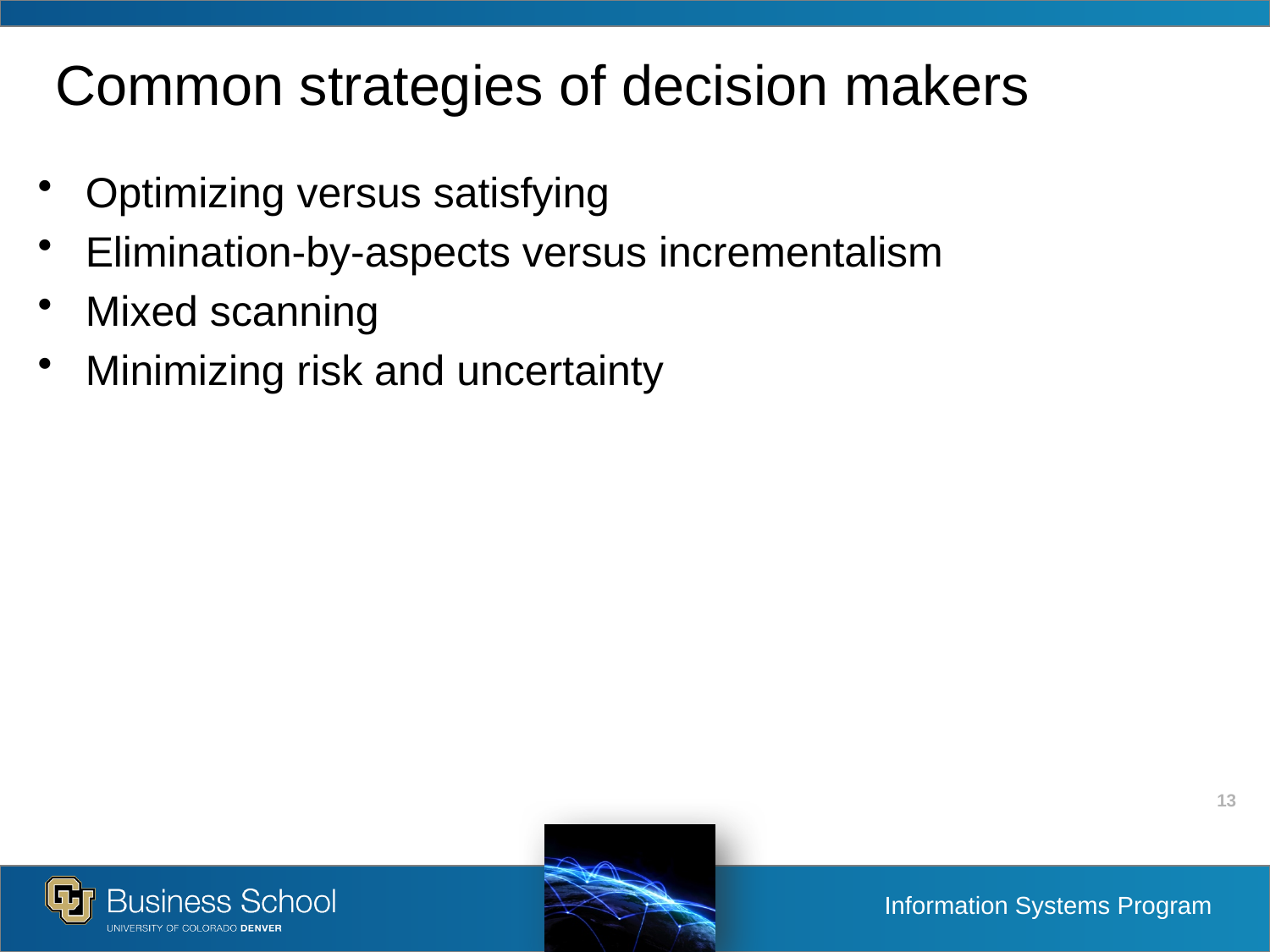

# Common strategies of decision makers
Optimizing versus satisfying
Elimination-by-aspects versus incrementalism
Mixed scanning
Minimizing risk and uncertainty